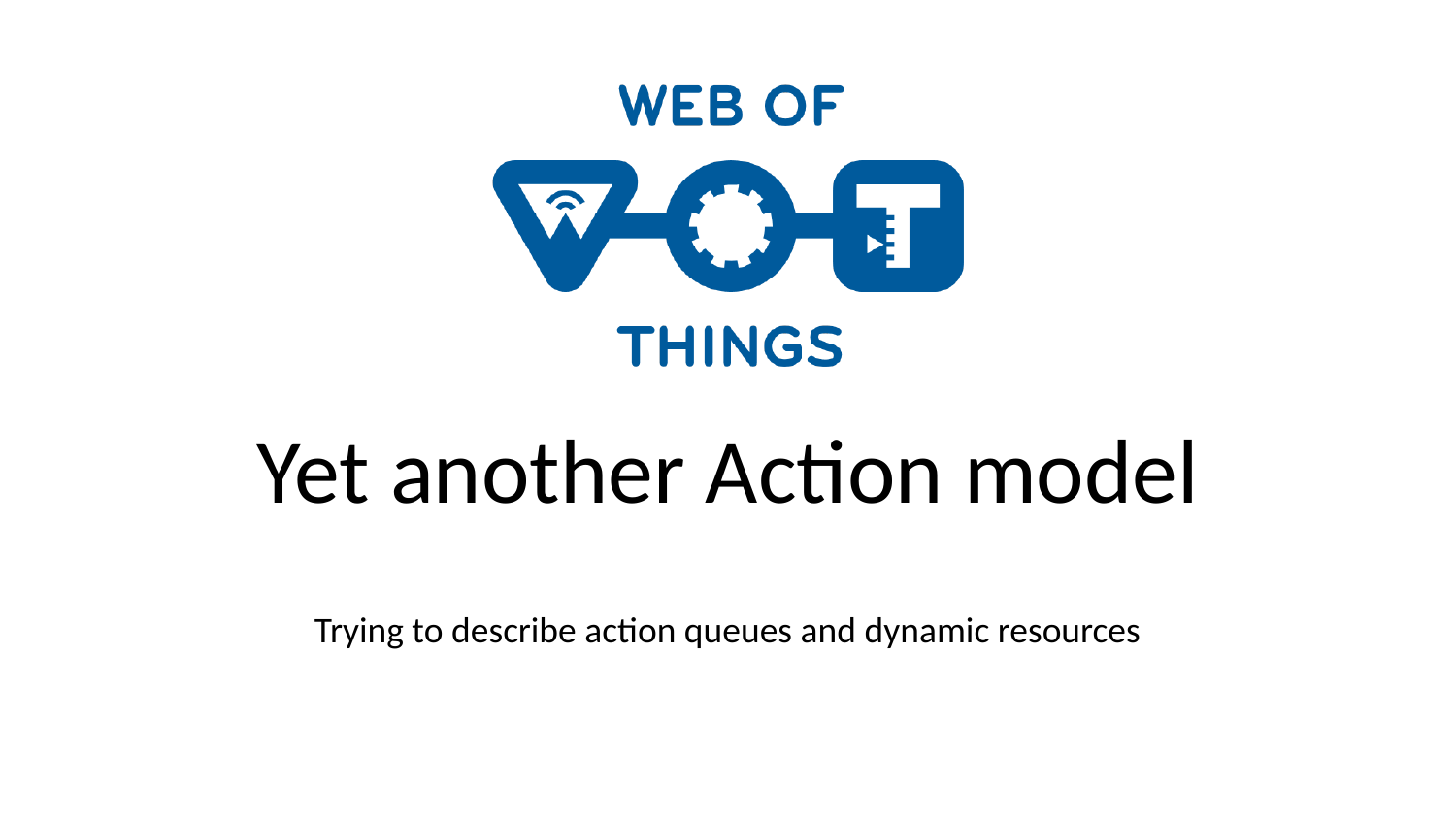

# Yet another Action model
Trying to describe action queues and dynamic resources